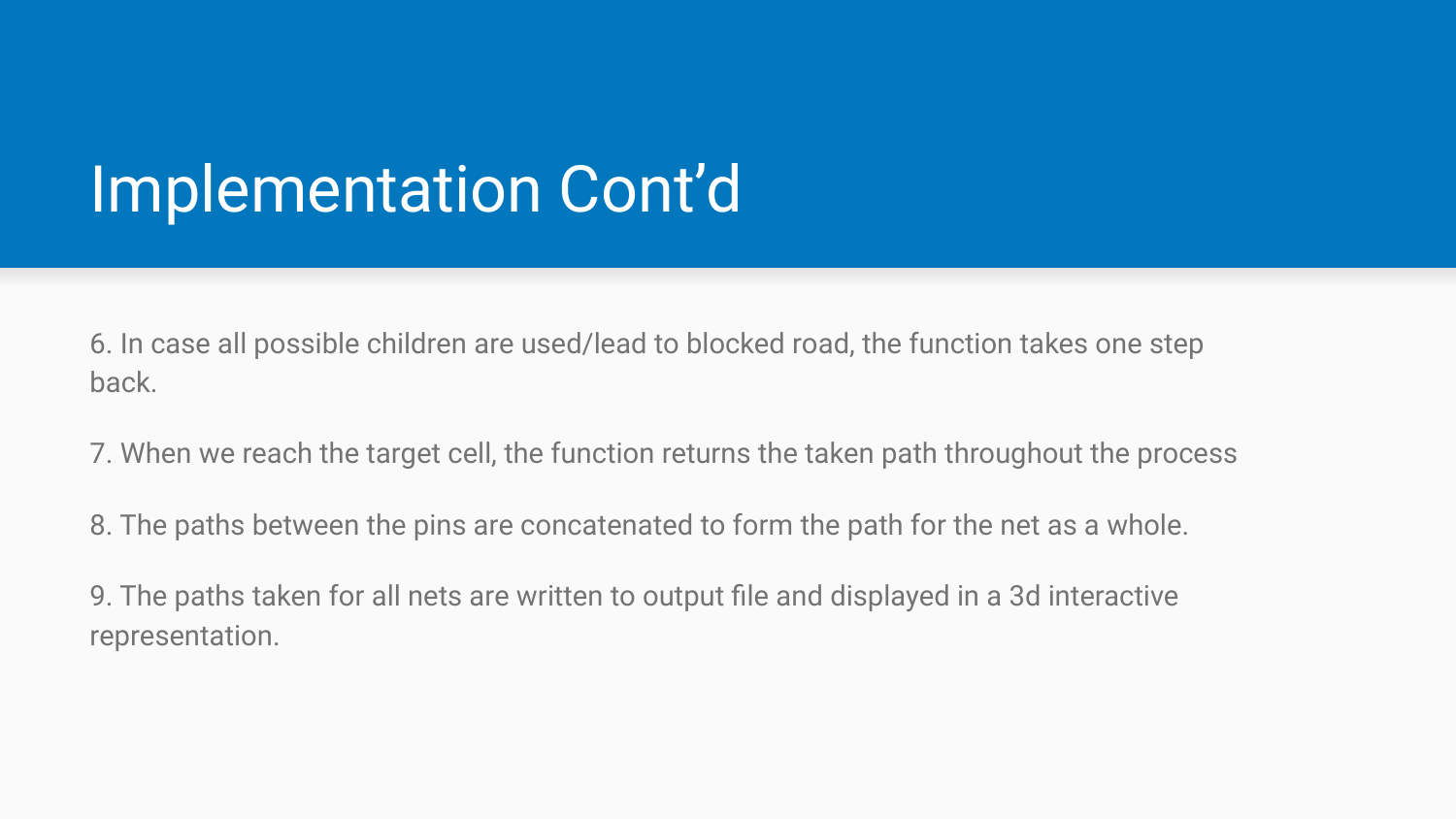

# Implementation Cont’d
6. In case all possible children are used/lead to blocked road, the function takes one step back.
7. When we reach the target cell, the function returns the taken path throughout the process
8. The paths between the pins are concatenated to form the path for the net as a whole.
9. The paths taken for all nets are written to output file and displayed in a 3d interactive representation.